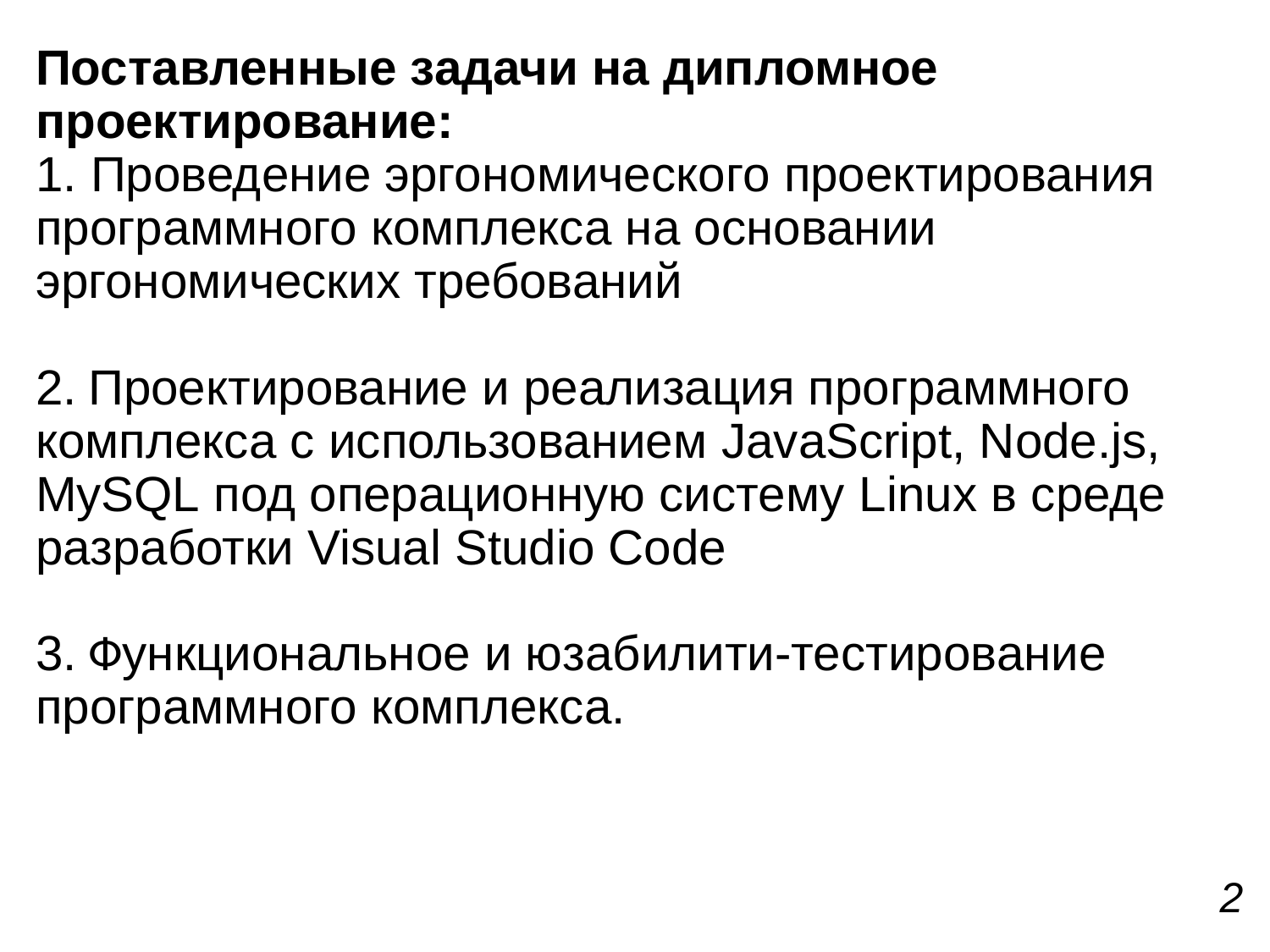

# Поставленные задачи на дипломное проектирование: 1. Проведение эргономического проектирования программного комплекса на основании эргономических требований 2. Проектирование и реализация программного комплекса с использованием JavaScript, Node.js, MySQL под операционную систему Linux в среде разработки Visual Studio Code 3. Функциональное и юзабилити-тестирование программного комплекса.
2